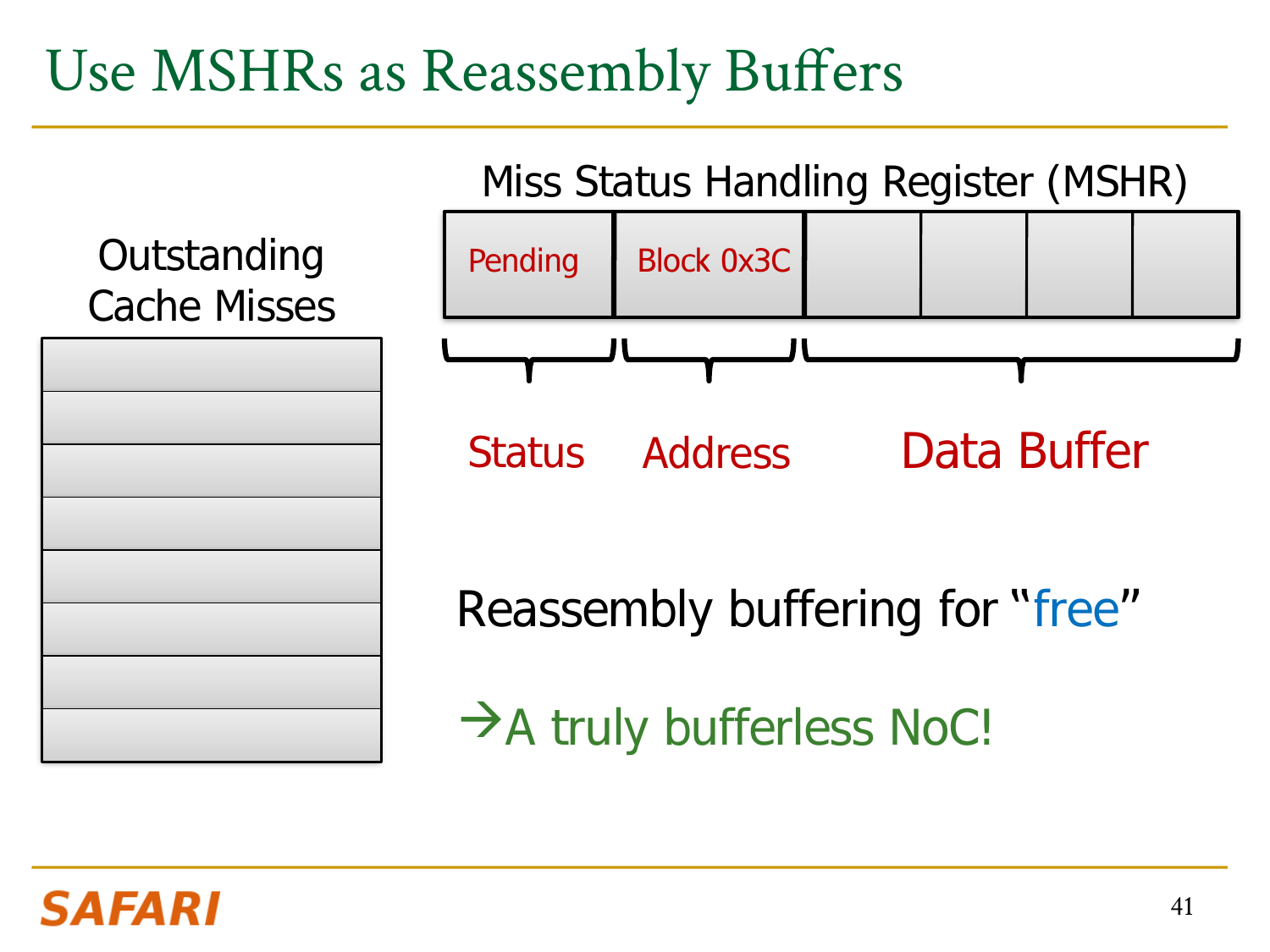

# Use MSHRs as Reassembly Buffers

Miss Status Handling Register (MSHR)

Outstanding
Cache Misses
Pending
Block 0x3C

Data Buffer
Status
Address

Reassembly buffering for “free”

A truly bufferless NoC!

41